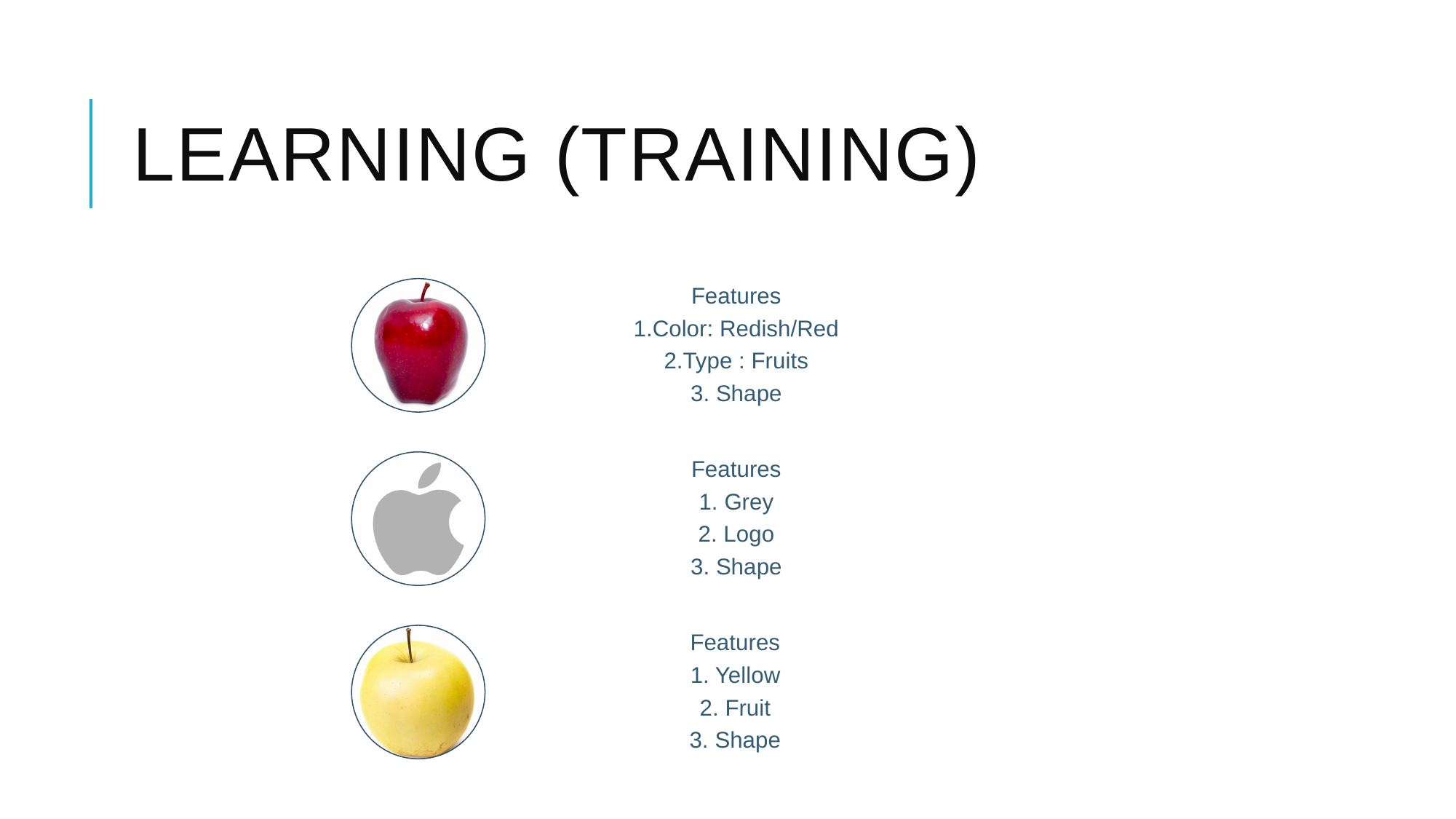

# Learning (Training)
Features
1.Color: Redish/Red
2.Type : Fruits
3. Shape
Features
1. Grey
2. Logo
3. Shape
Features
1. Yellow
2. Fruit
3. Shape